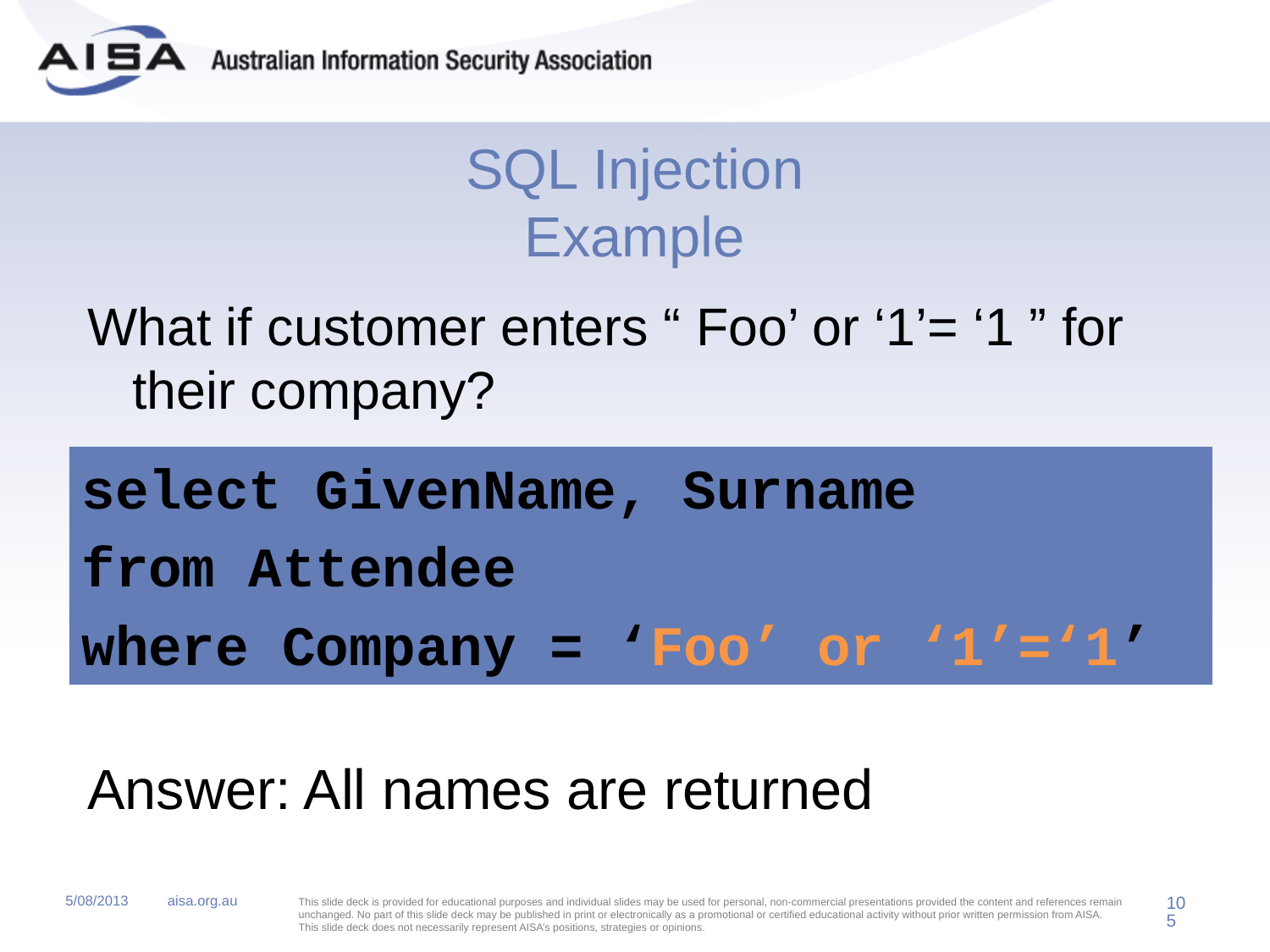

# SQL Injection Example
What if customer enters “ Foo’ or ‘1’= ‘1 ” for their company?
select GivenName, Surname
from Attendee
where Company = ‘Foo’ or ‘1’=‘1’
Answer: All names are returned